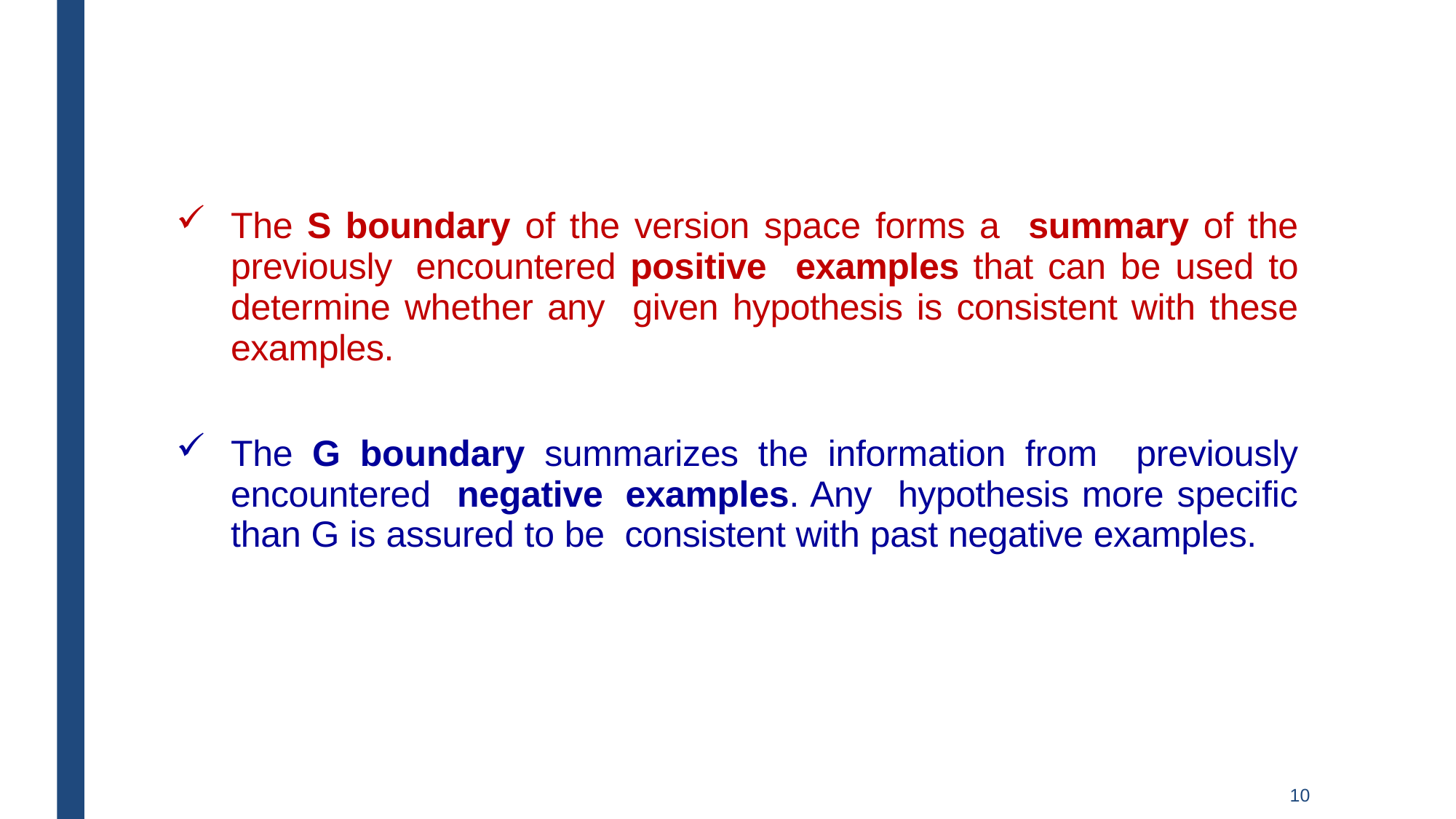

#
The S boundary of the version space forms a  summary of the previously encountered positive  examples that can be used to determine whether any  given hypothesis is consistent with these examples.

The G boundary summarizes the information from  previously encountered  negative examples. Any  hypothesis more specific than G is assured to be  consistent with past negative examples.

10